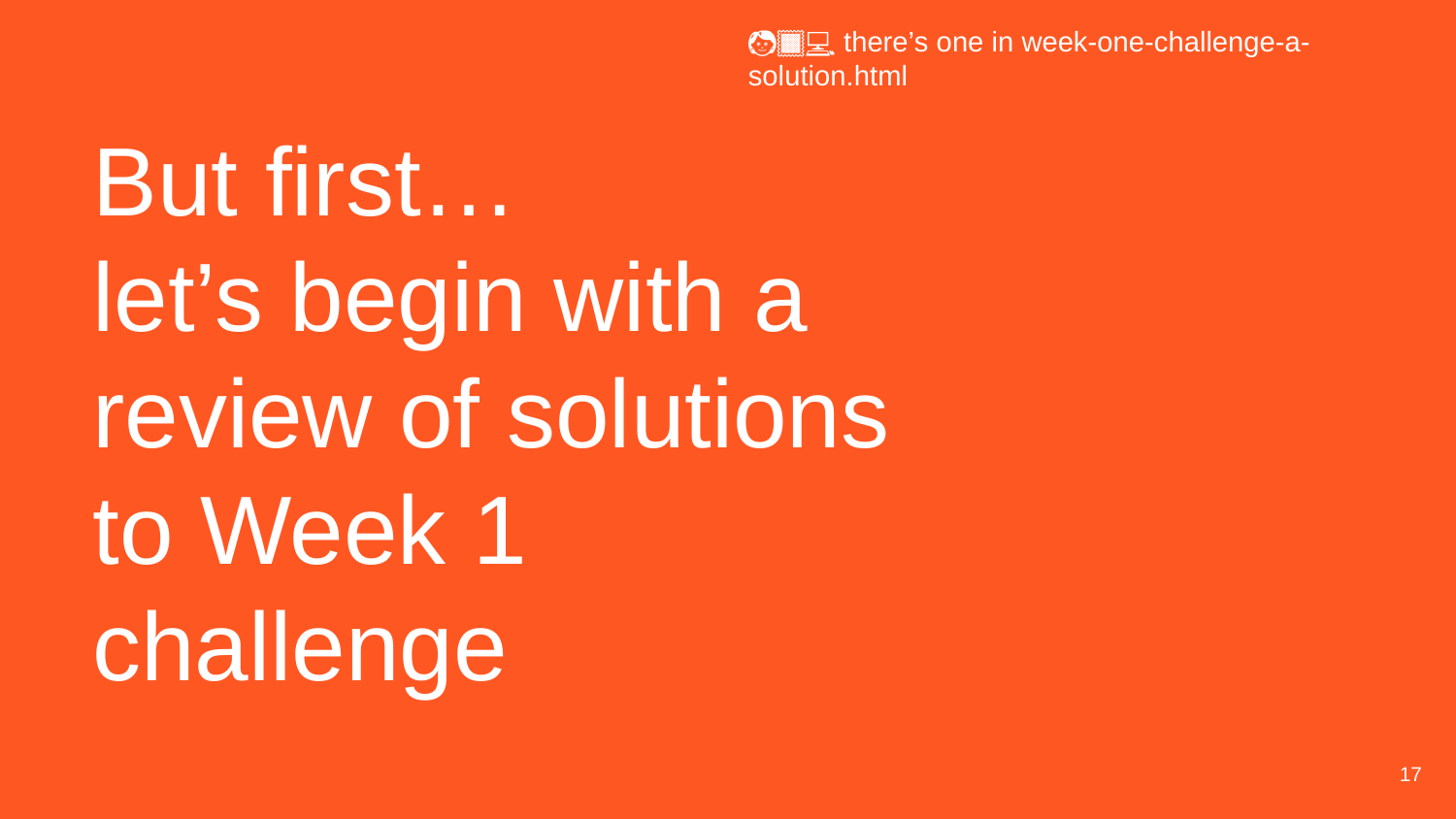

👩🏾‍💻 there’s one in week-one-challenge-a-solution.html
# But first…
let’s begin with a review of solutions to Week 1 challenge
17